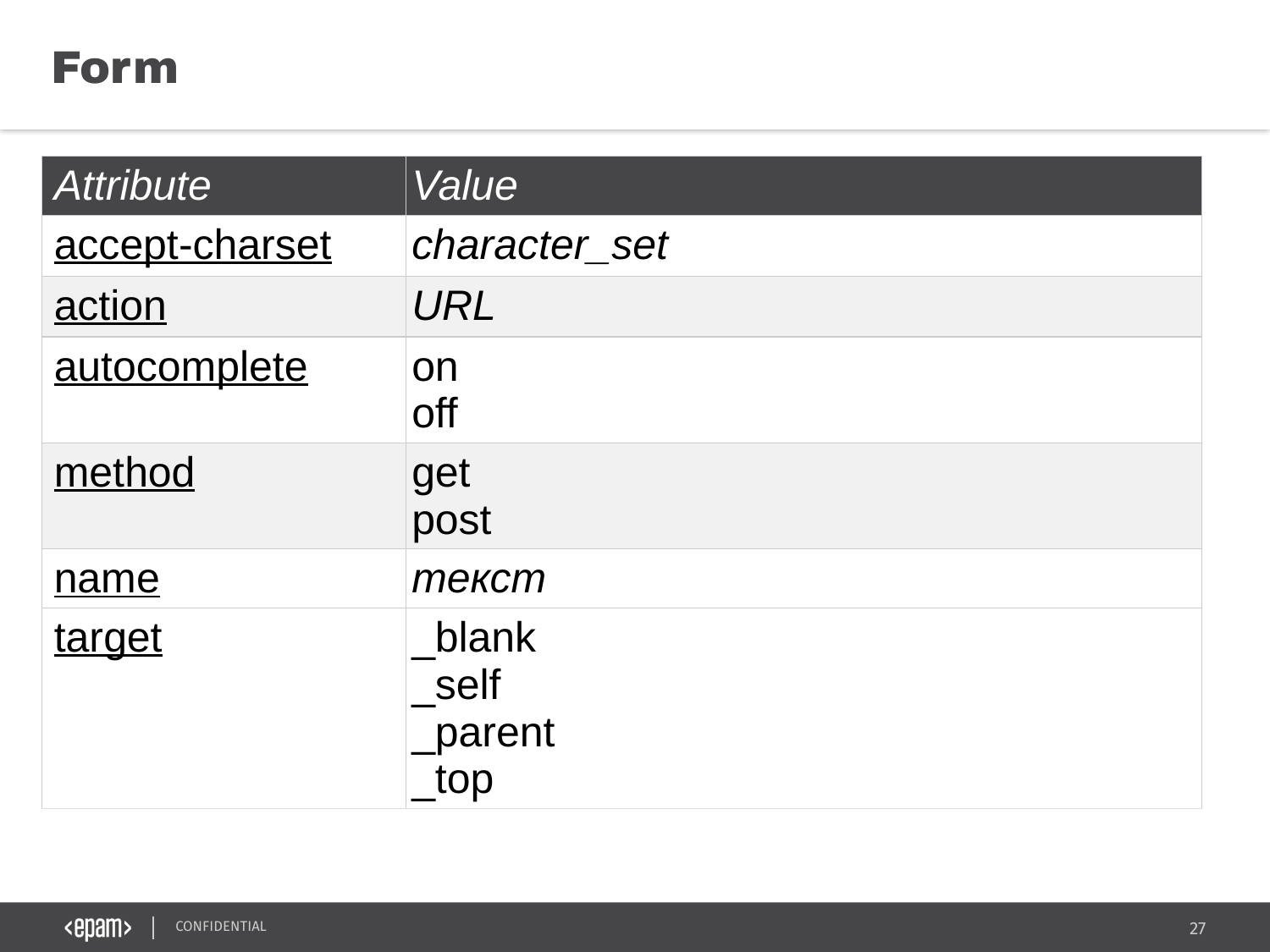

Form
| Attribute | Value |
| --- | --- |
| accept-charset | character\_set |
| action | URL |
| autocomplete | on off |
| method | get post |
| name | текст |
| target | \_blank \_self \_parent \_top |